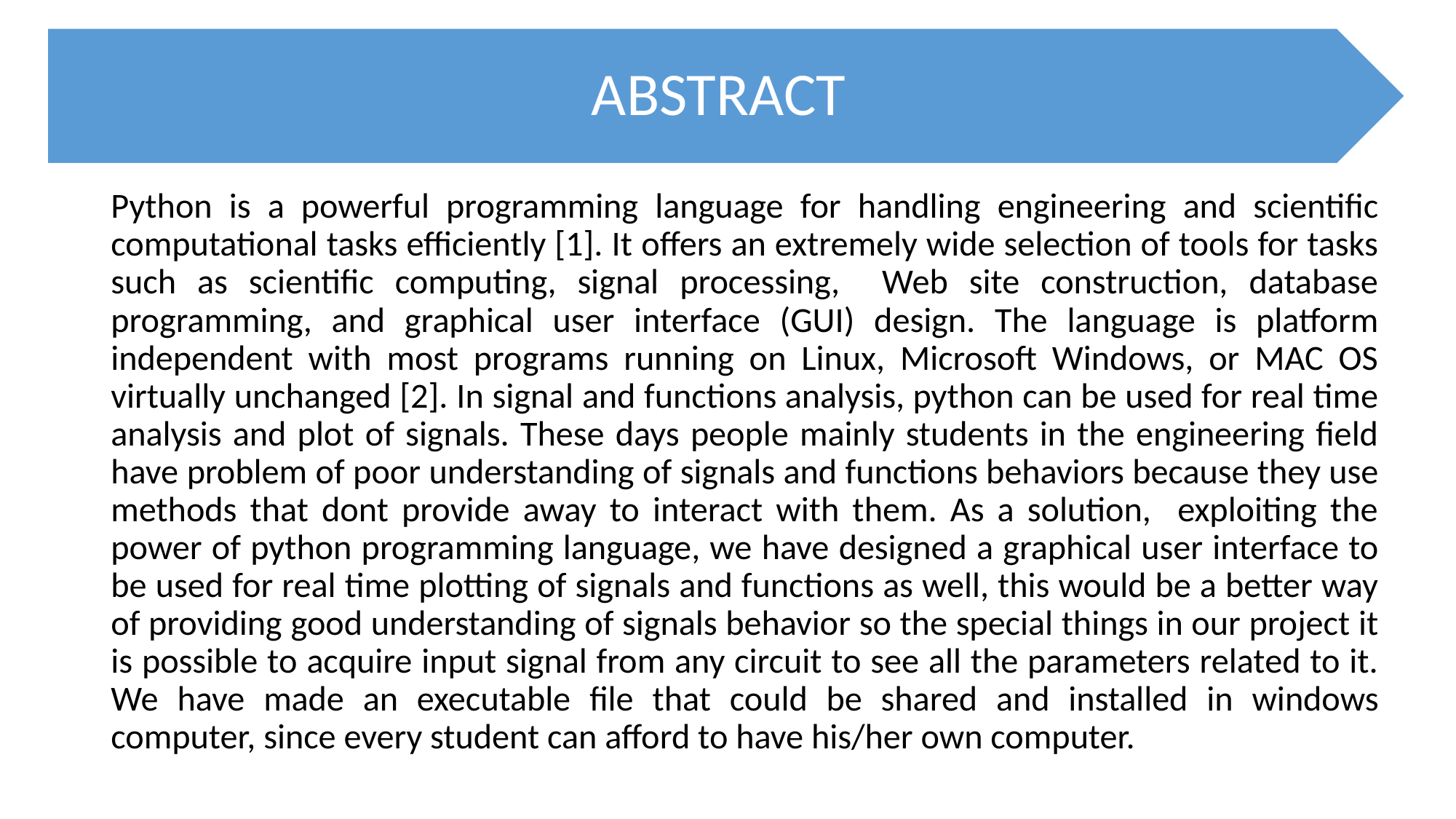

ABSTRACT
Python is a powerful programming language for handling engineering and scientific computational tasks efficiently [1]. It offers an extremely wide selection of tools for tasks such as scientific computing, signal processing,  Web site construction, database programming, and graphical user interface (GUI) design. The language is platform independent with most programs running on Linux, Microsoft Windows, or MAC OS virtually unchanged [2]. In signal and functions analysis, python can be used for real time analysis and plot of signals. These days people mainly students in the engineering field have problem of poor understanding of signals and functions behaviors because they use methods that dont provide away to interact with them. As a solution,  exploiting the power of python programming language, we have designed a graphical user interface to be used for real time plotting of signals and functions as well, this would be a better way of providing good understanding of signals behavior so the special things in our project it is possible to acquire input signal from any circuit to see all the parameters related to it. We have made an executable file that could be shared and installed in windows computer, since every student can afford to have his/her own computer.